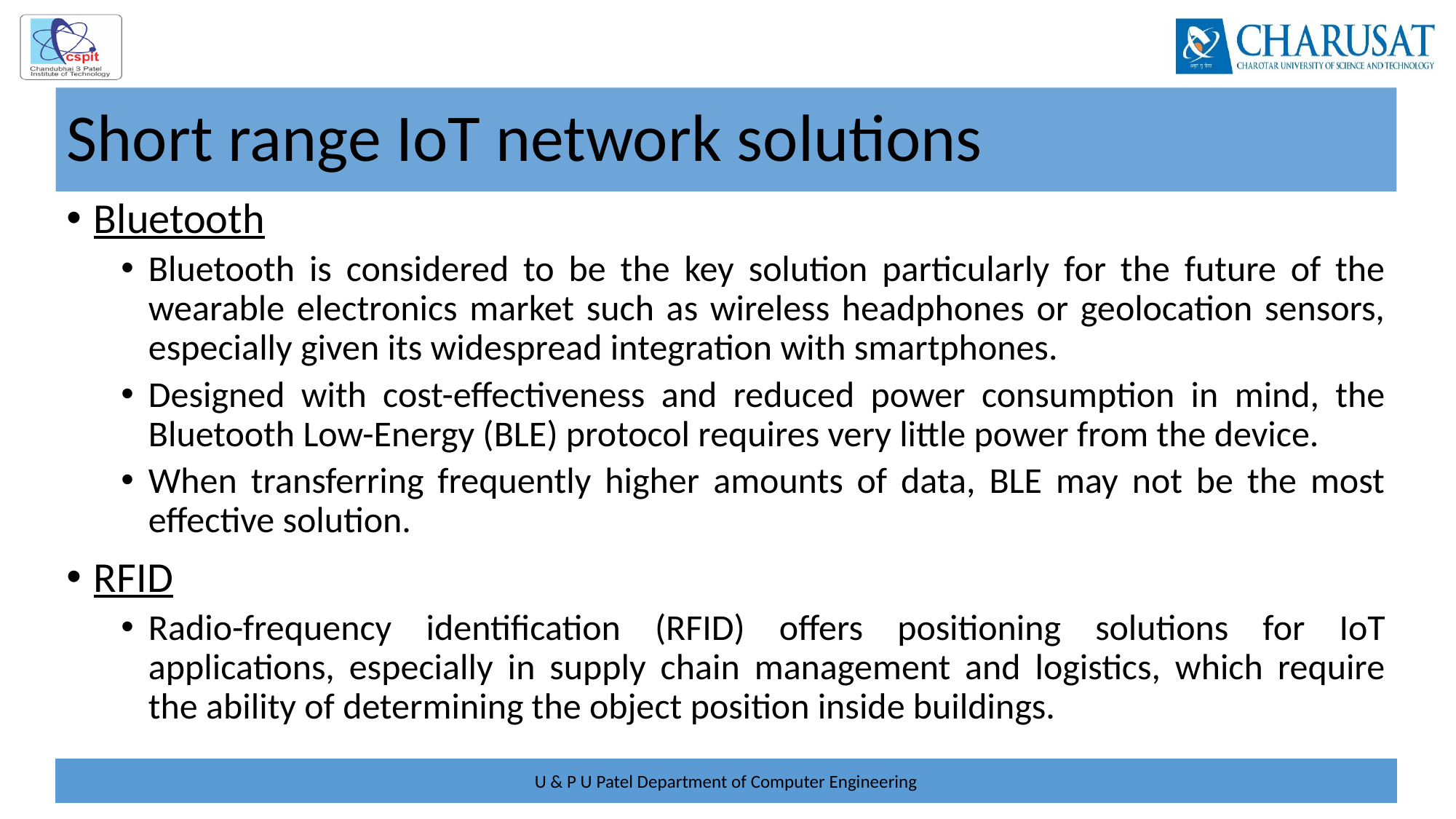

# Short range IoT network solutions
Bluetooth
Bluetooth is considered to be the key solution particularly for the future of the wearable electronics market such as wireless headphones or geolocation sensors, especially given its widespread integration with smartphones.
Designed with cost-effectiveness and reduced power consumption in mind, the Bluetooth Low-Energy (BLE) protocol requires very little power from the device.
When transferring frequently higher amounts of data, BLE may not be the most effective solution.
RFID
Radio-frequency identification (RFID) offers positioning solutions for IoT applications, especially in supply chain management and logistics, which require the ability of determining the object position inside buildings.